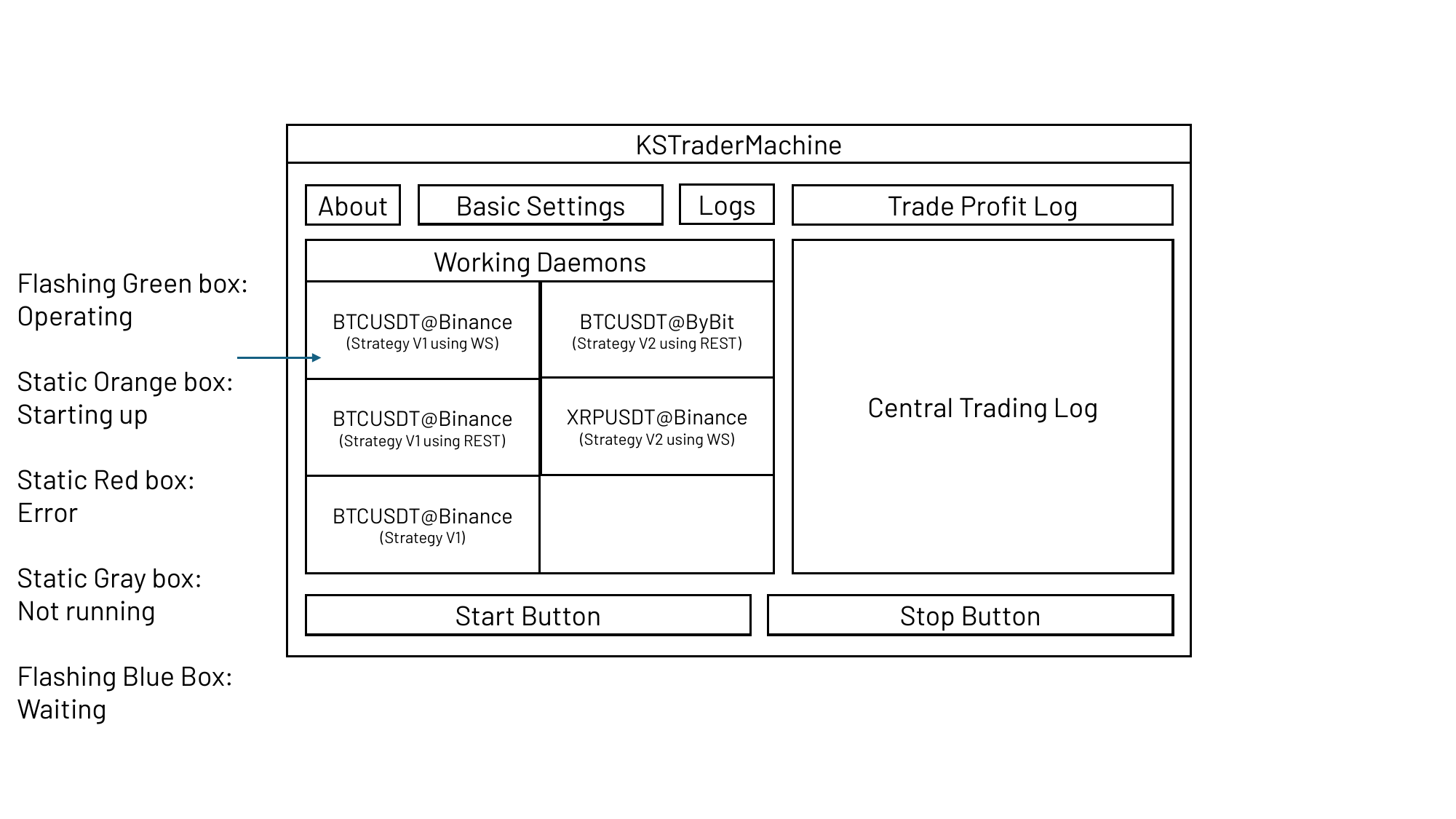

KSTraderMachine

Logs
Basic Settings
About
Trade Profit Log

Central Trading Log
Working Daemons
Flashing Green box:
Operating

Static Orange box:
Starting up

Static Red box:
Error

Static Gray box:
Not running

Flashing Blue Box:
Waiting
BTCUSDT@ByBit
(Strategy V2 using REST)
BTCUSDT@Binance
(Strategy V1 using WS)
XRPUSDT@Binance
(Strategy V2 using WS)
BTCUSDT@Binance
(Strategy V1 using REST)
BTCUSDT@Binance
(Strategy V1)
Start Button
Stop Button